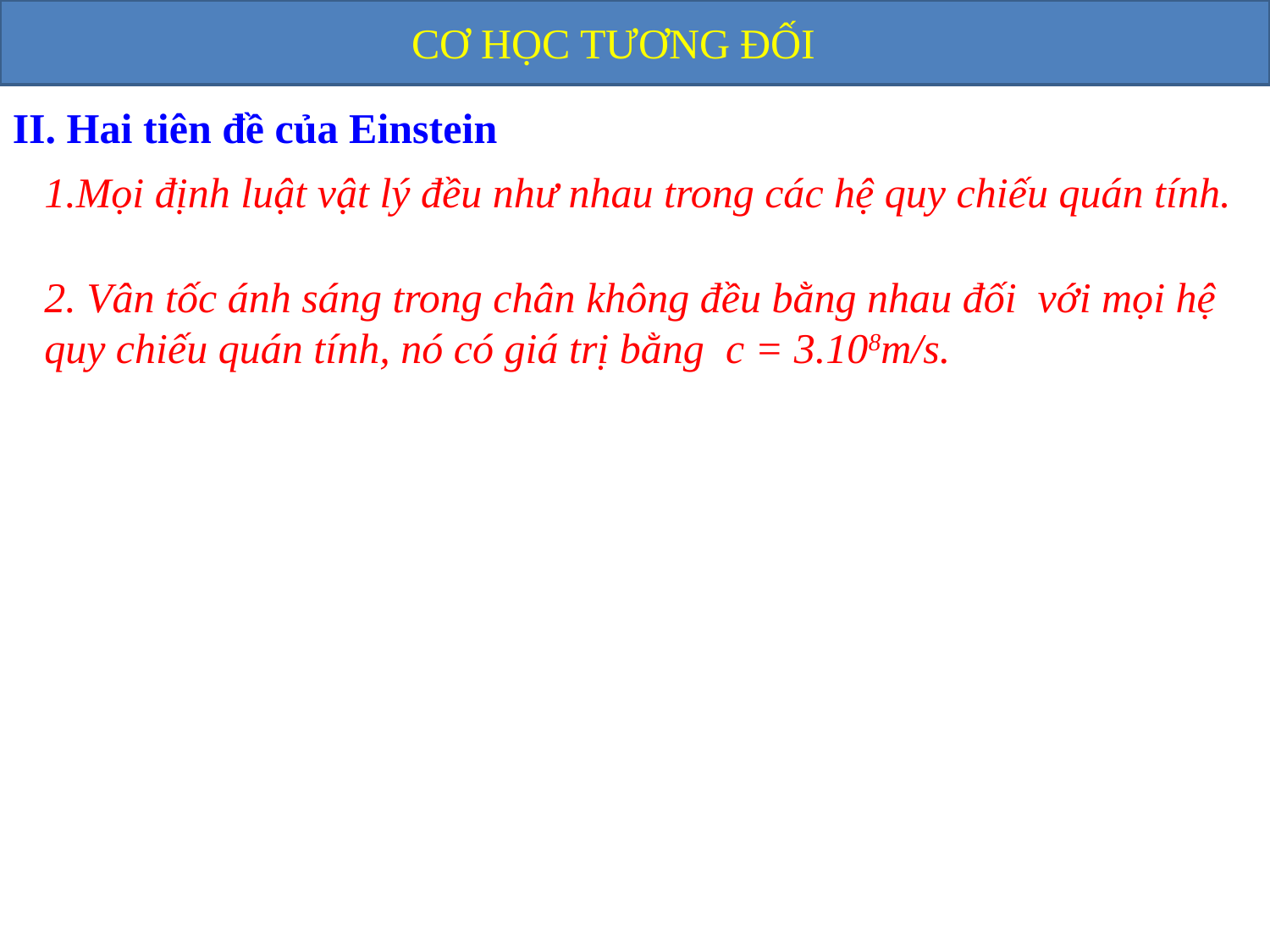

CƠ HỌC TƯƠNG ĐỐI
II. Hai tiên đề của Einstein
1.Mọi định luật vật lý đều như nhau trong các hệ quy chiếu quán tính.
2. Vân tốc ánh sáng trong chân không đều bằng nhau đối  với mọi hệ quy chiếu quán tính, nó có giá trị bằng  c = 3.108m/s.